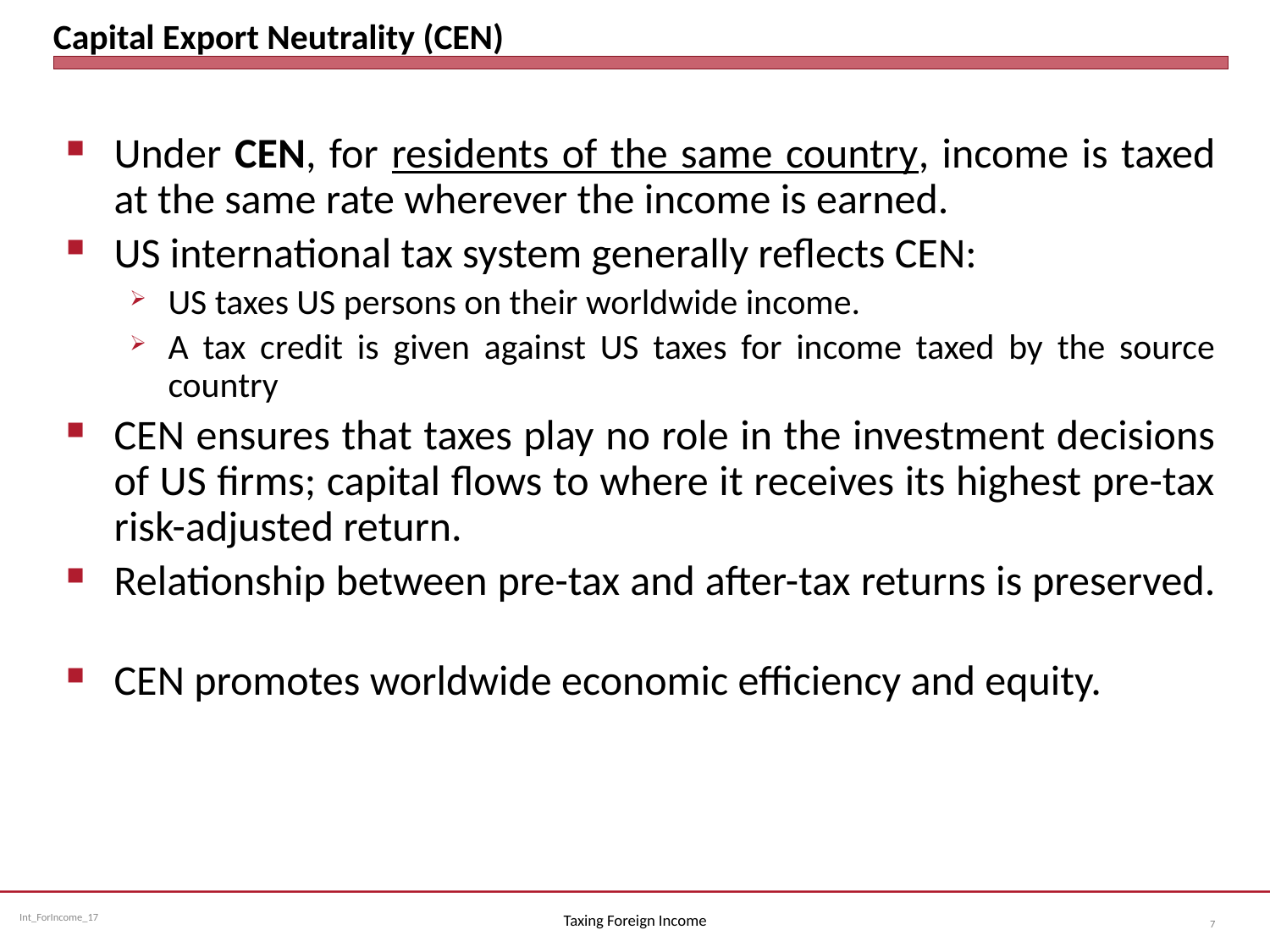

# Capital Export Neutrality (CEN)

Under CEN, for residents of the same country, income is taxed at the same rate wherever the income is earned.
US international tax system generally reflects CEN:
US taxes US persons on their worldwide income.
A tax credit is given against US taxes for income taxed by the source country
CEN ensures that taxes play no role in the investment decisions of US firms; capital flows to where it receives its highest pre-tax risk-adjusted return.
Relationship between pre-tax and after-tax returns is preserved.
CEN promotes worldwide economic efficiency and equity.
Taxing Foreign Income
7